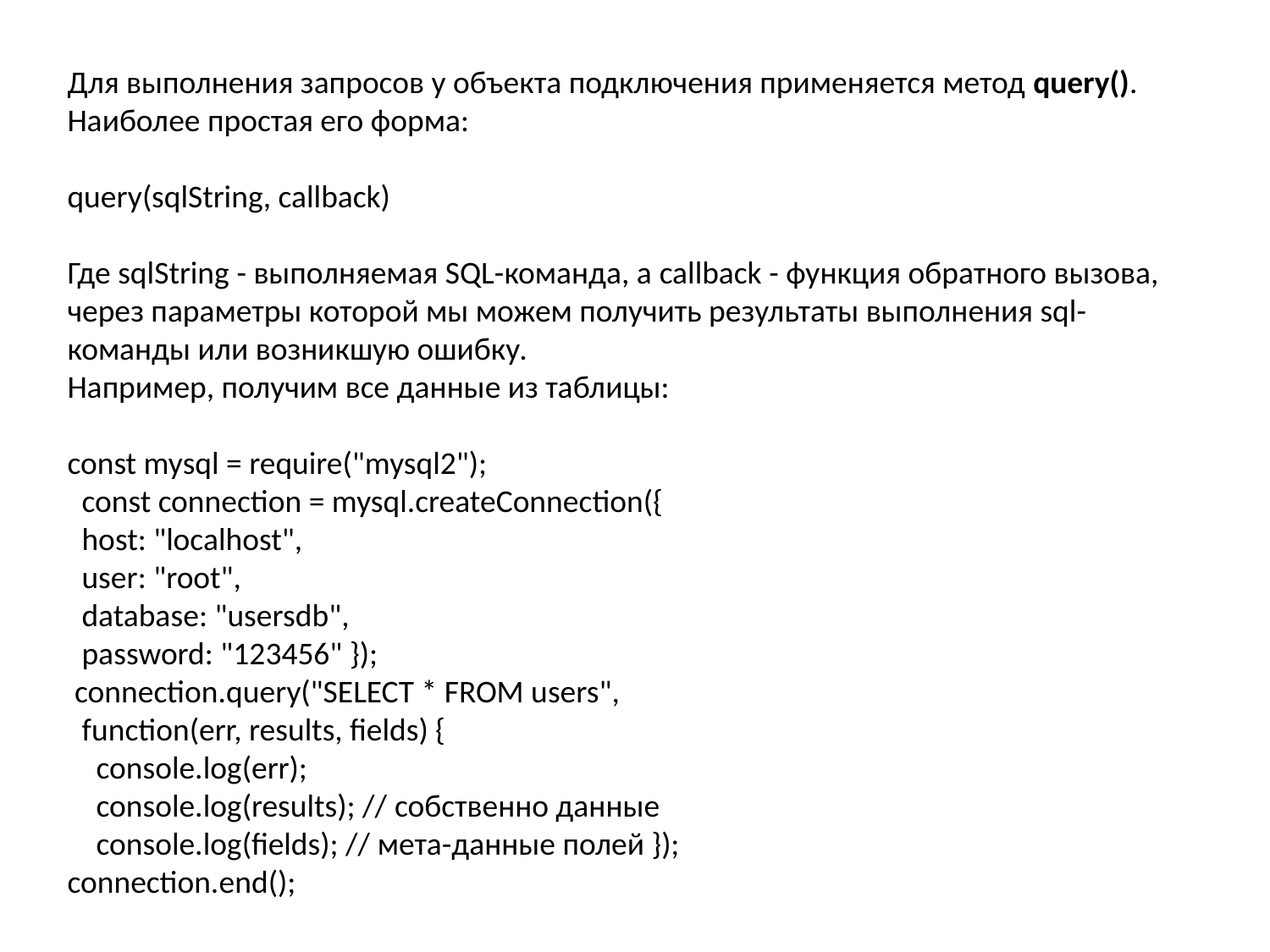

Для выполнения запросов у объекта подключения применяется метод query(). Наиболее простая его форма:

query(sqlString, callback)

Где sqlString - выполняемая SQL-команда, а callback - функция обратного вызова, через параметры которой мы можем получить результаты выполнения sql-команды или возникшую ошибку.
Например, получим все данные из таблицы:

const mysql = require("mysql2");
  const connection = mysql.createConnection({
  host: "localhost",
  user: "root",
  database: "usersdb",
  password: "123456" });
 connection.query("SELECT * FROM users",
  function(err, results, fields) {
    console.log(err);
    console.log(results); // собственно данные
    console.log(fields); // мета-данные полей });
connection.end();